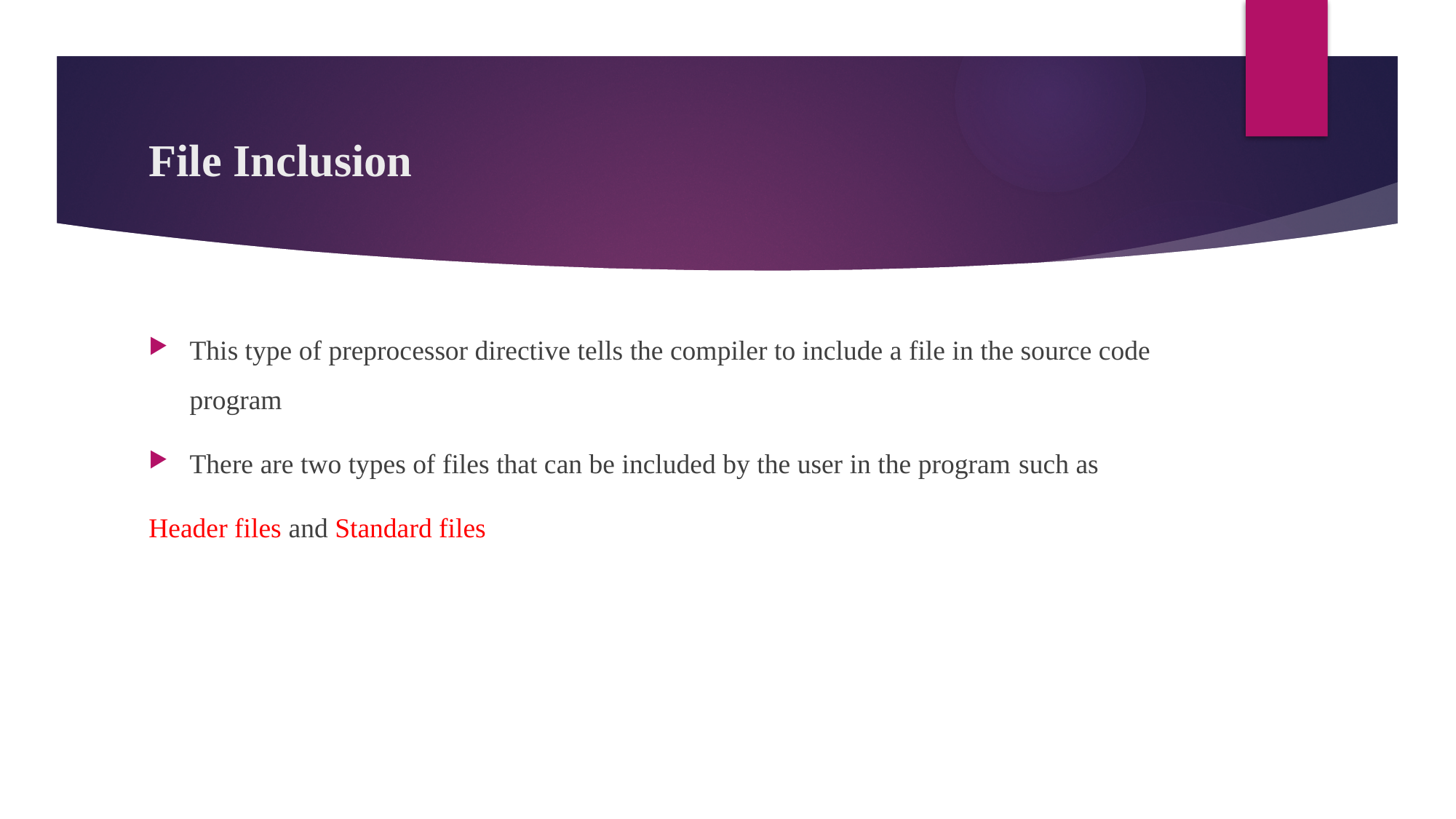

# File Inclusion
This type of preprocessor directive tells the compiler to include a file in the source code program
There are two types of files that can be included by the user in the program such as
Header files and Standard files